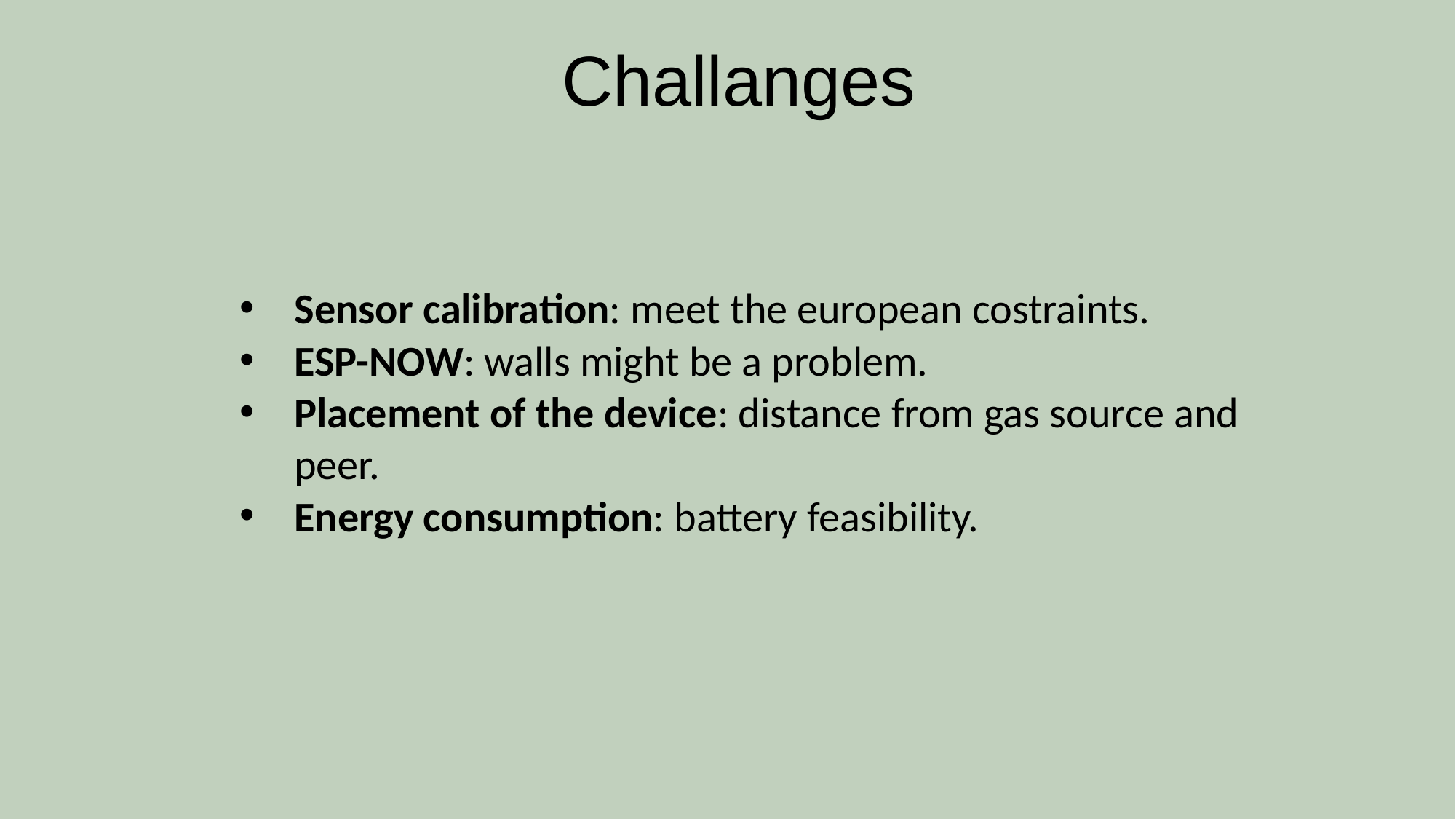

Challanges

Sensor calibration: meet the european costraints.
ESP-NOW: walls might be a problem.
Placement of the device: distance from gas source and peer.
Energy consumption: battery feasibility.